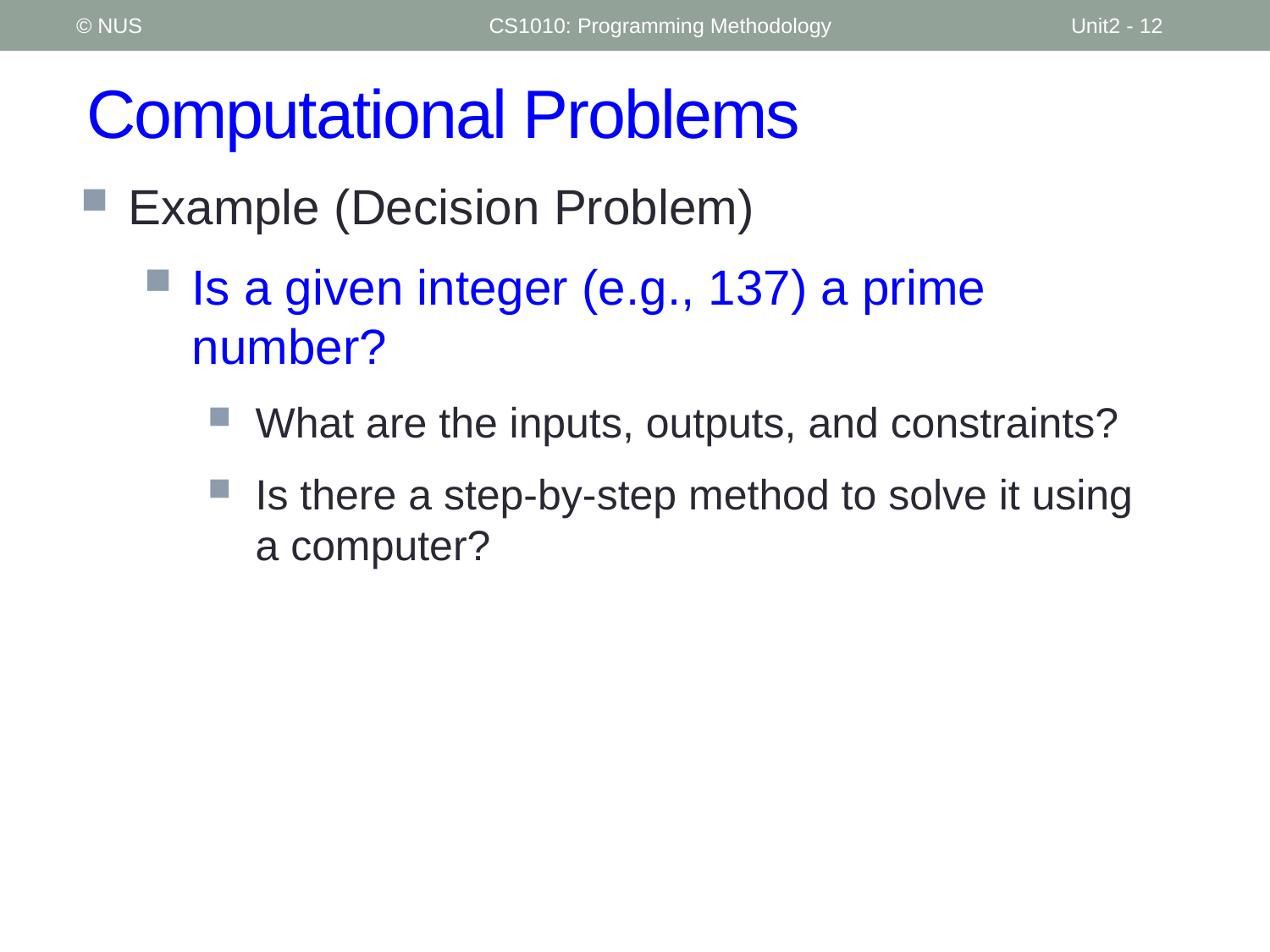

© NUS
CS1010: Programming Methodology
Unit2 - 12
# Computational Problems
Example (Decision Problem)
Is a given integer (e.g., 137) a prime number?
What are the inputs, outputs, and constraints?
Is there a step-by-step method to solve it using a computer?